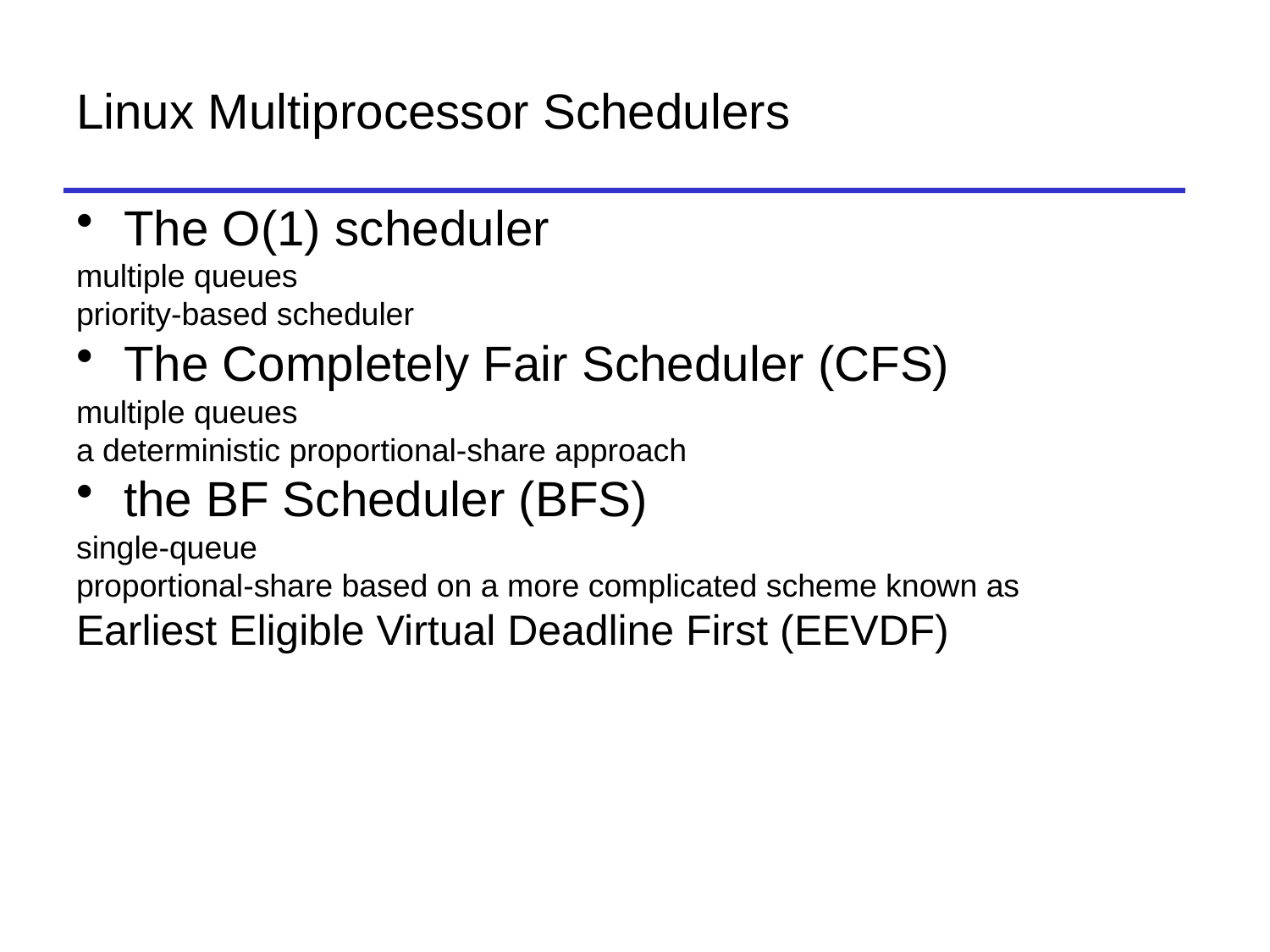

Linux Multiprocessor Schedulers
The O(1) scheduler
multiple queues
priority-based scheduler
The Completely Fair Scheduler (CFS)
multiple queues
a deterministic proportional-share approach
the BF Scheduler (BFS)
single-queue
proportional-share based on a more complicated scheme known as
Earliest Eligible Virtual Deadline First (EEVDF)